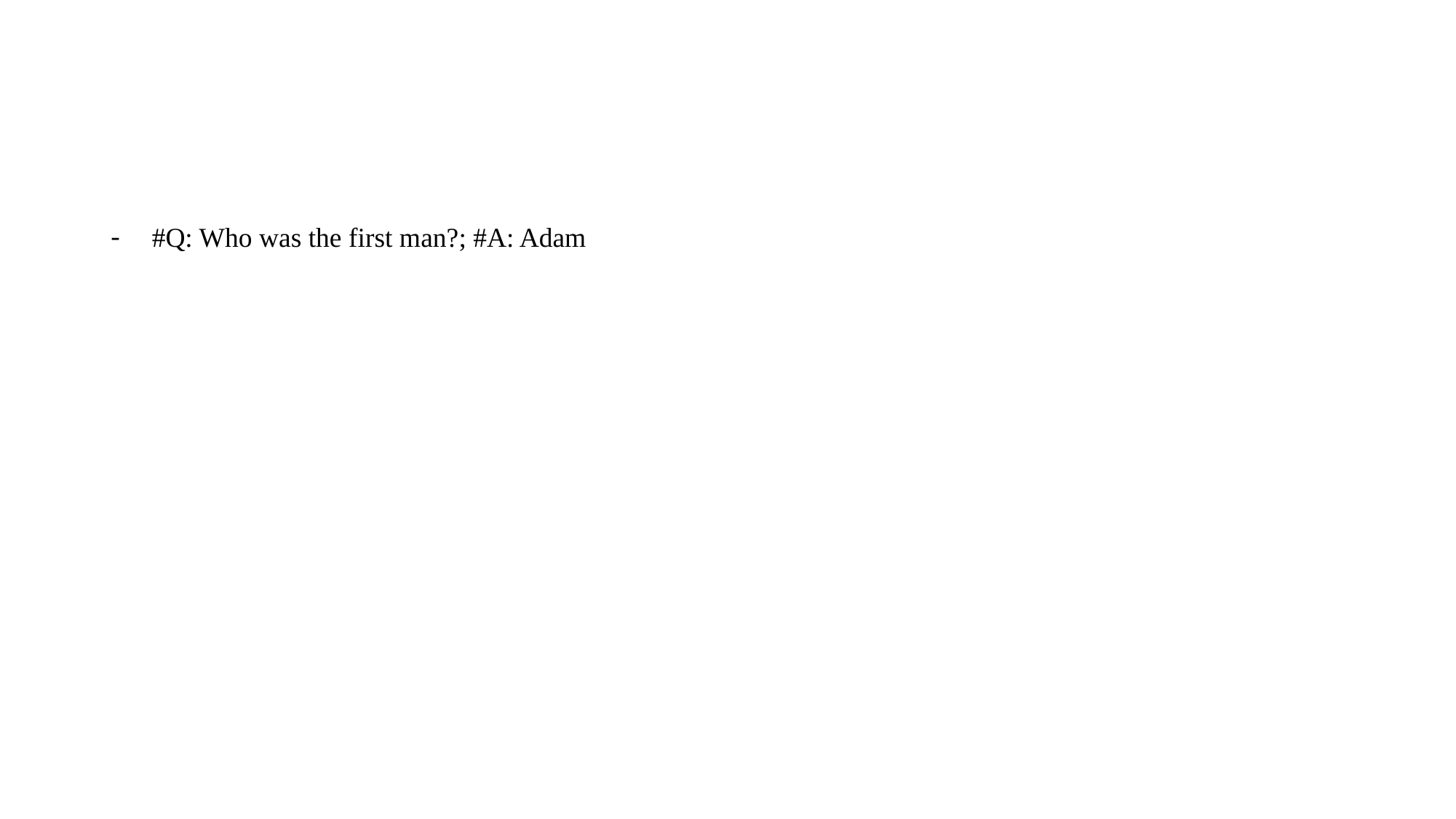

#
#Q: Who was the first man?; #A: Adam